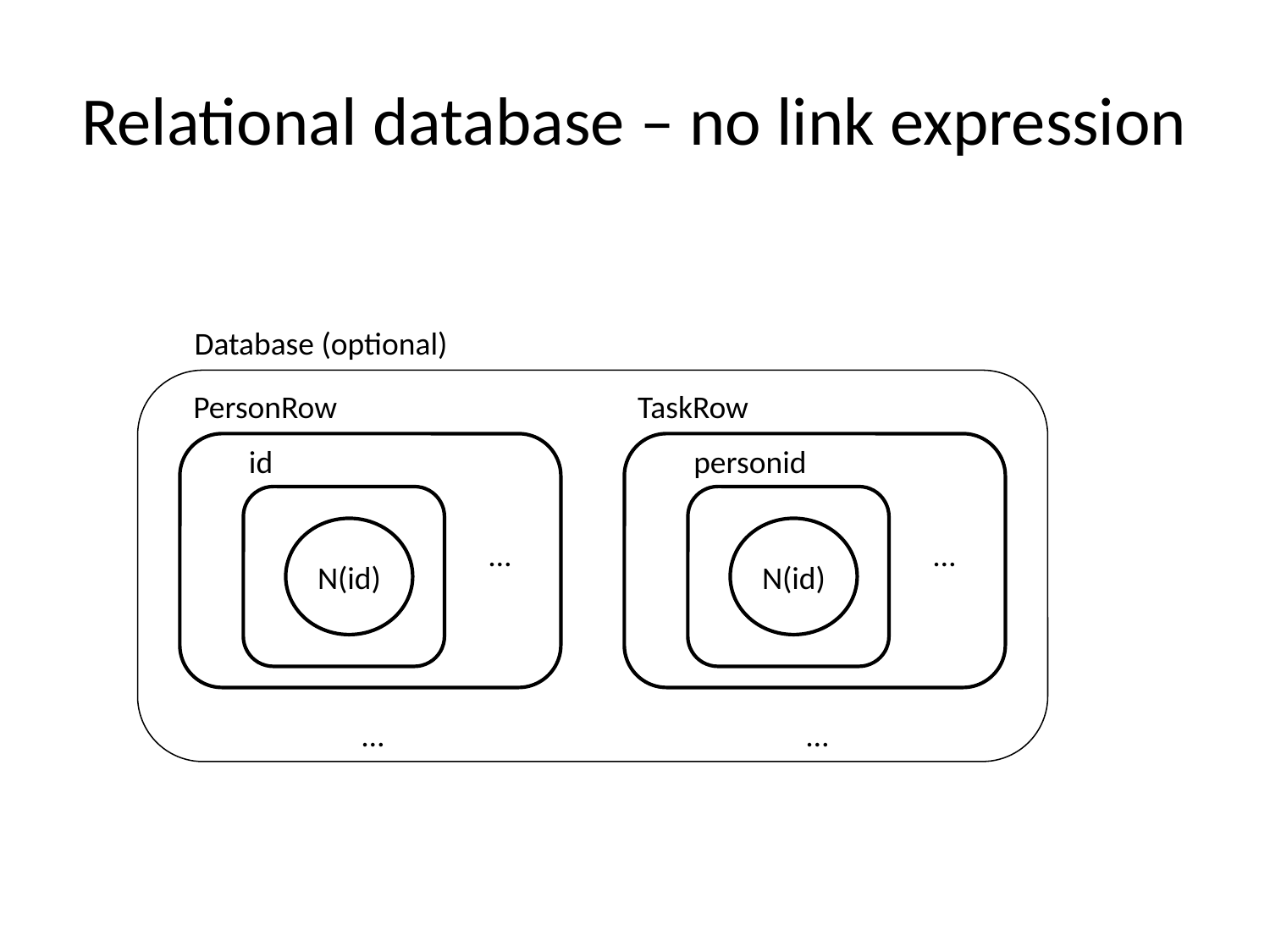

# Relational database – no link expression
Database (optional)

PersonRow
TaskRow

id
personid

N(id)
N(id)
…
…
…
…